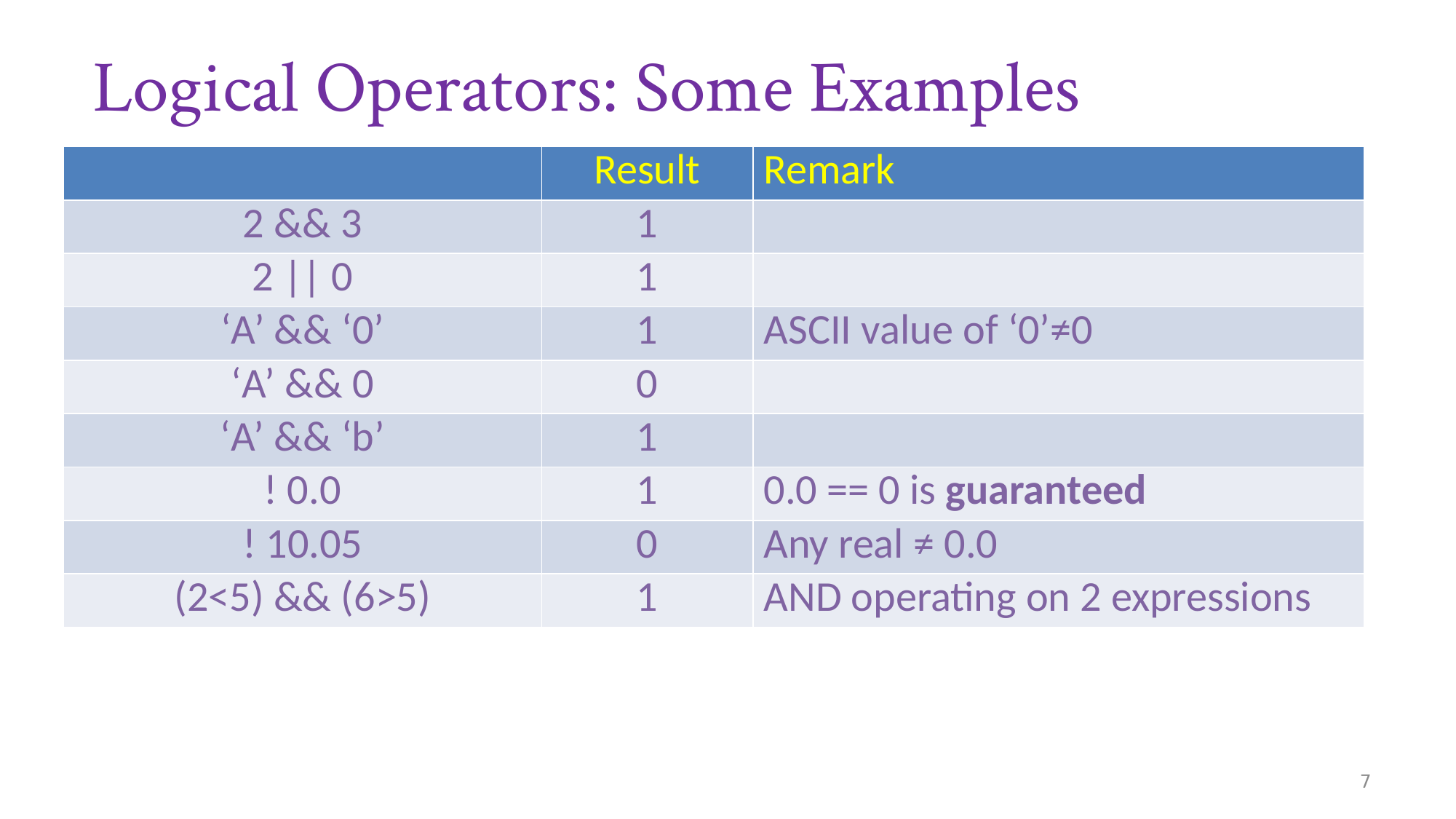

# Logical Operators: Some Examples
|  | Result | Remark |
| --- | --- | --- |
| 2 && 3 | 1 |  |
| 2 || 0 | 1 |  |
| ‘A’ && ‘0’ | 1 | ASCII value of ‘0’≠0 |
| ‘A’ && 0 | 0 |  |
| ‘A’ && ‘b’ | 1 |  |
| ! 0.0 | 1 | 0.0 == 0 is guaranteed |
| ! 10.05 | 0 | Any real ≠ 0.0 |
| (2<5) && (6>5) | 1 | AND operating on 2 expressions |
7